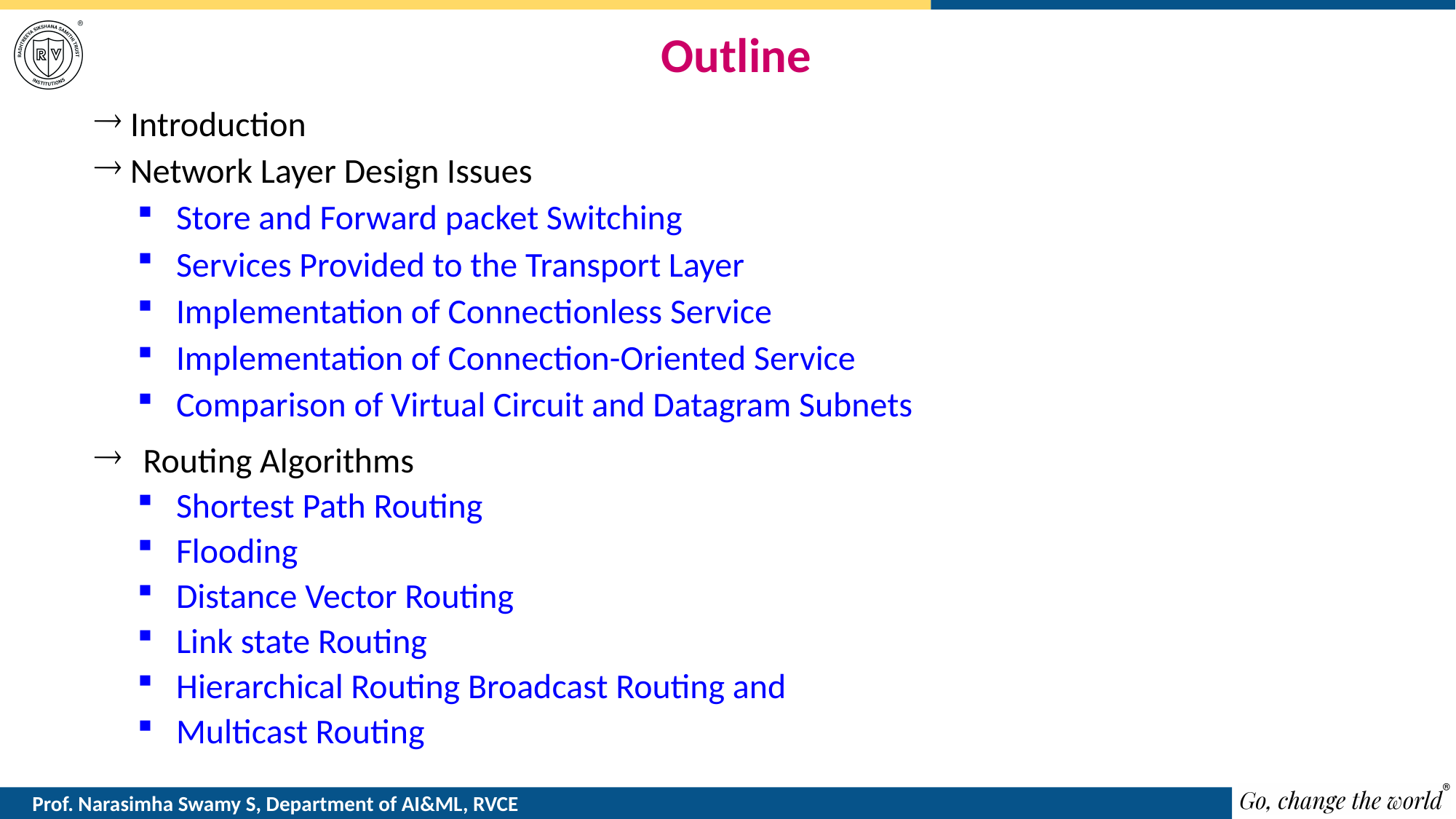

# Outline
 Introduction
 Network Layer Design Issues
Store and Forward packet Switching
Services Provided to the Transport Layer
Implementation of Connectionless Service
Implementation of Connection-Oriented Service
Comparison of Virtual Circuit and Datagram Subnets
 Routing Algorithms
Shortest Path Routing
Flooding
Distance Vector Routing
Link state Routing
Hierarchical Routing Broadcast Routing and
Multicast Routing